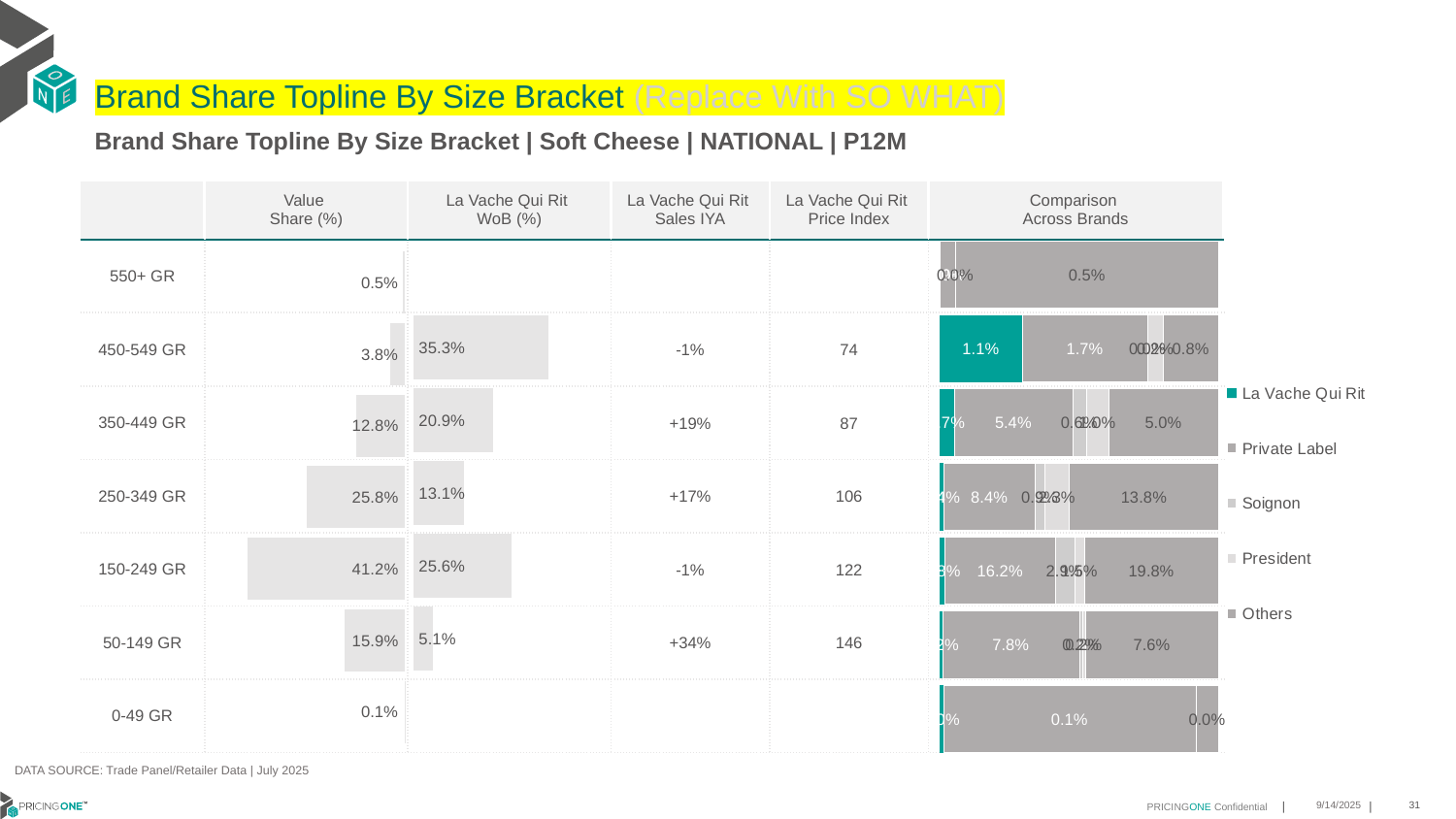

# Brand Share Topline By Size Bracket (Replace With SO WHAT)
Brand Share Topline By Size Bracket | Soft Cheese | NATIONAL | P12M
|  | Value Share (%) | La Vache Qui Rit WoB (%) | La Vache Qui Rit Sales IYA | La Vache Qui Rit Price Index | Comparison Across Brands |
| --- | --- | --- | --- | --- | --- |
| 550+ GR |  |  |  |  |  |
| 450-549 GR |  |  | -1% | 74 |  |
| 350-449 GR |  |  | +19% | 87 |  |
| 250-349 GR |  |  | +17% | 106 |  |
| 150-249 GR |  |  | -1% | 122 |  |
| 50-149 GR |  |  | +34% | 146 |  |
| 0-49 GR |  |  |  |  |  |

### Chart

| Category | La Vache Qui Rit | Private Label | Soignon | President | Others |
|---|---|---|---|---|---|
| 550+ GR | 1.801992025599639e-08 | 0.00027612802279375755 | 4.0875936610695815e-06 | None | 0.004575477145526601 |
| 450-549 GR | 0.01136645505799227 | 0.01708049383501362 | 6.108978215785977e-05 | 0.00209859428178826 | 0.007598160418420746 |
| 350-449 GR | 0.006725257236051022 | 0.05446325065891528 | 0.006101125810285424 | 0.010331118287193965 | 0.05036477431750509 |
| 250-349 GR | 0.004236886222651477 | 0.08394852785473098 | 0.008930893673392955 | 0.022866555530310147 | 0.13799356341963395 |
| 150-249 GR | 0.00825382895712437 | 0.16225500403612425 | 0.028508604951157795 | 0.01499013961226042 | 0.19759267808293185 |
| 50-149 GR | 0.0016439672359106917 | 0.07791599059116894 | 0.001610299943149404 | 0.001734300420406992 | 0.0757064611753047 |
| 0-49 GR | 1.0996656336221799e-05 | 0.0006932612458436773 | None | None | 6.200992433593159e-05 |

### Chart

| Category | Value Share |
|---|---|
|  | 0.004855710781901685 |

### Chart

| Category | Brand WoB % |
|---|---|
|  | None |
DATA SOURCE: Trade Panel/Retailer Data | July 2025

9/14/2025
31